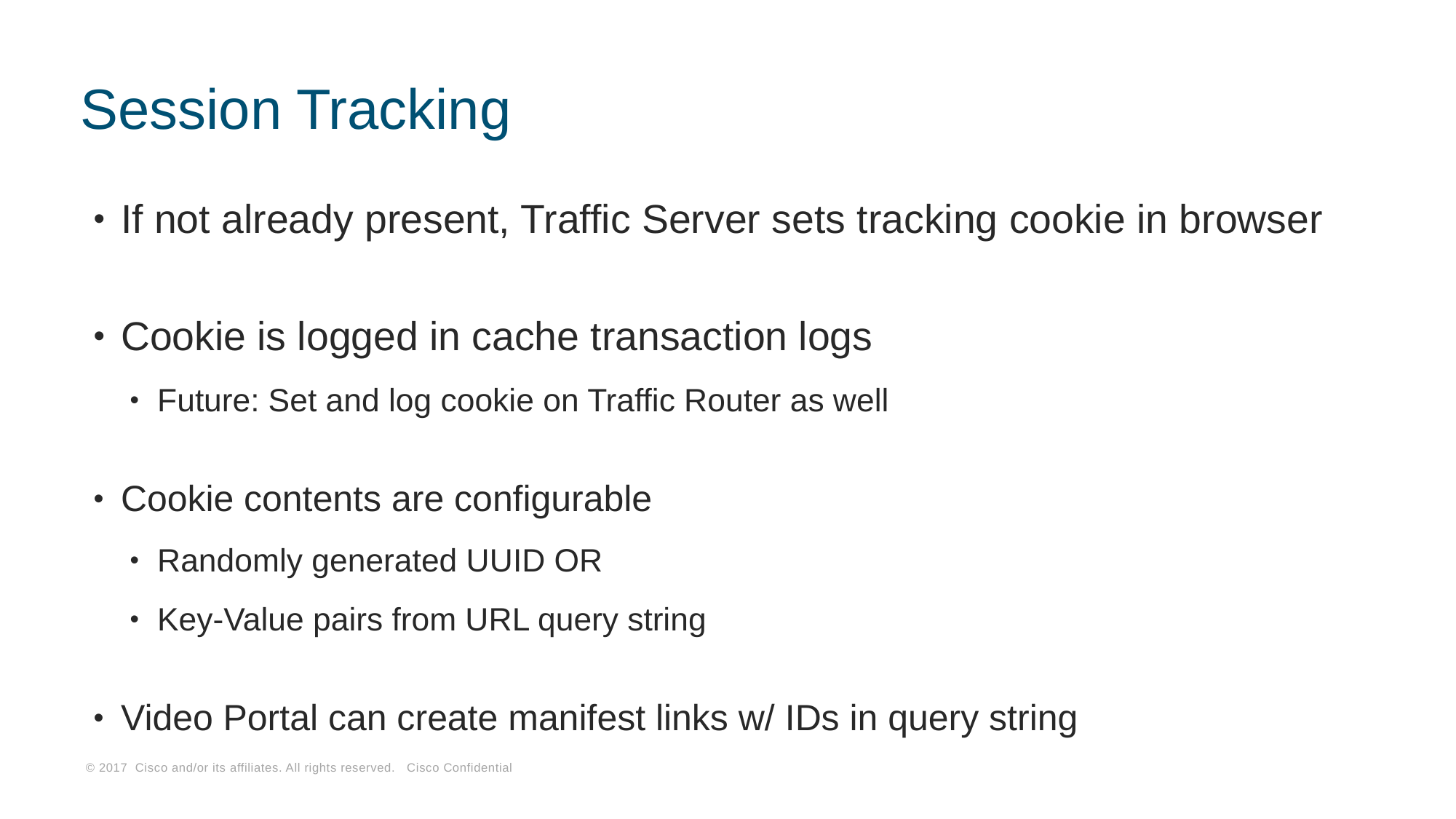

# Session Tracking
If not already present, Traffic Server sets tracking cookie in browser
Cookie is logged in cache transaction logs
Future: Set and log cookie on Traffic Router as well
Cookie contents are configurable
Randomly generated UUID OR
Key-Value pairs from URL query string
Video Portal can create manifest links w/ IDs in query string